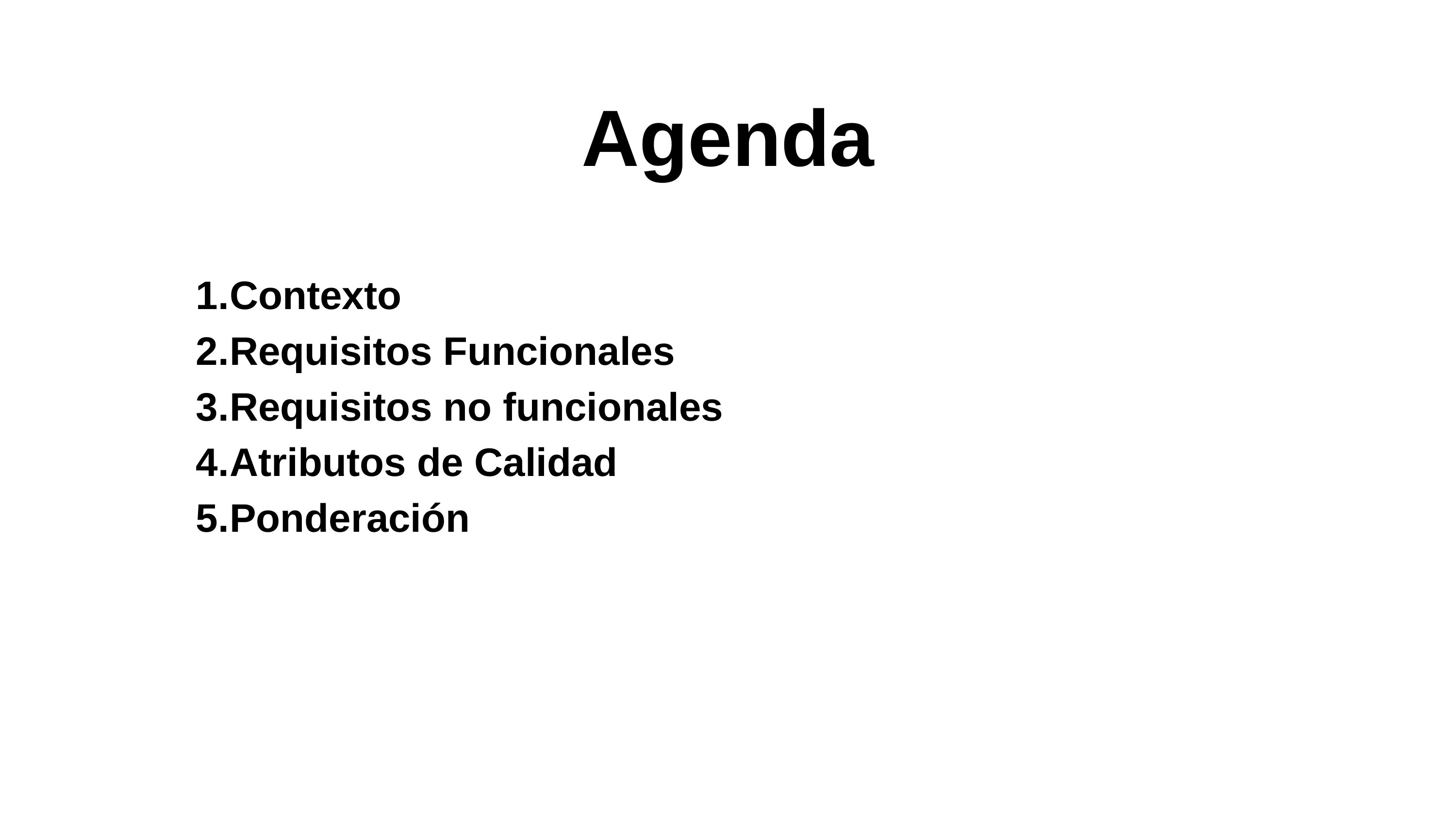

Agenda
Contexto
Requisitos Funcionales
Requisitos no funcionales
Atributos de Calidad
Ponderación